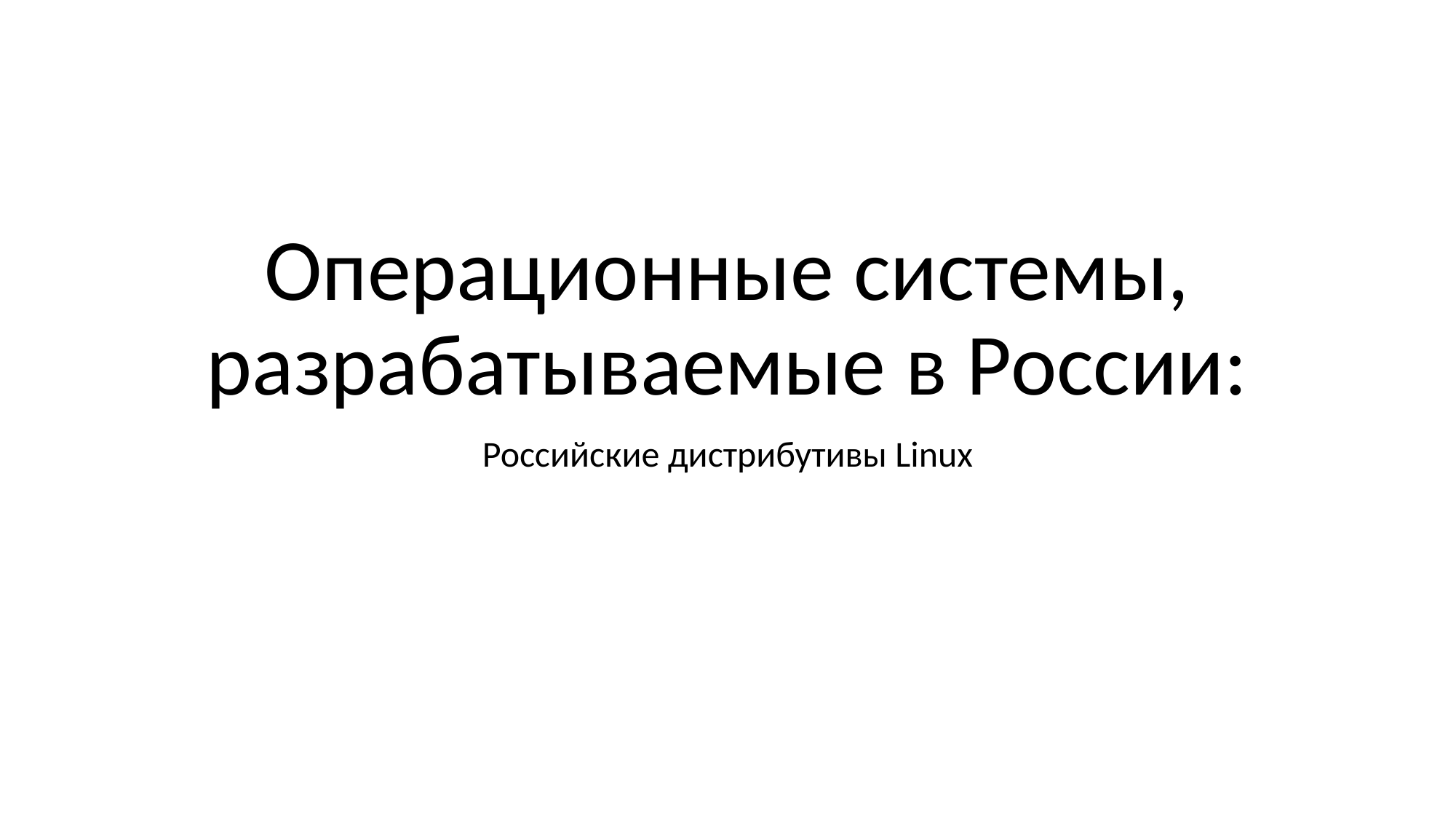

# Операционные системы, разрабатываемые в России:
Российские дистрибутивы Linux